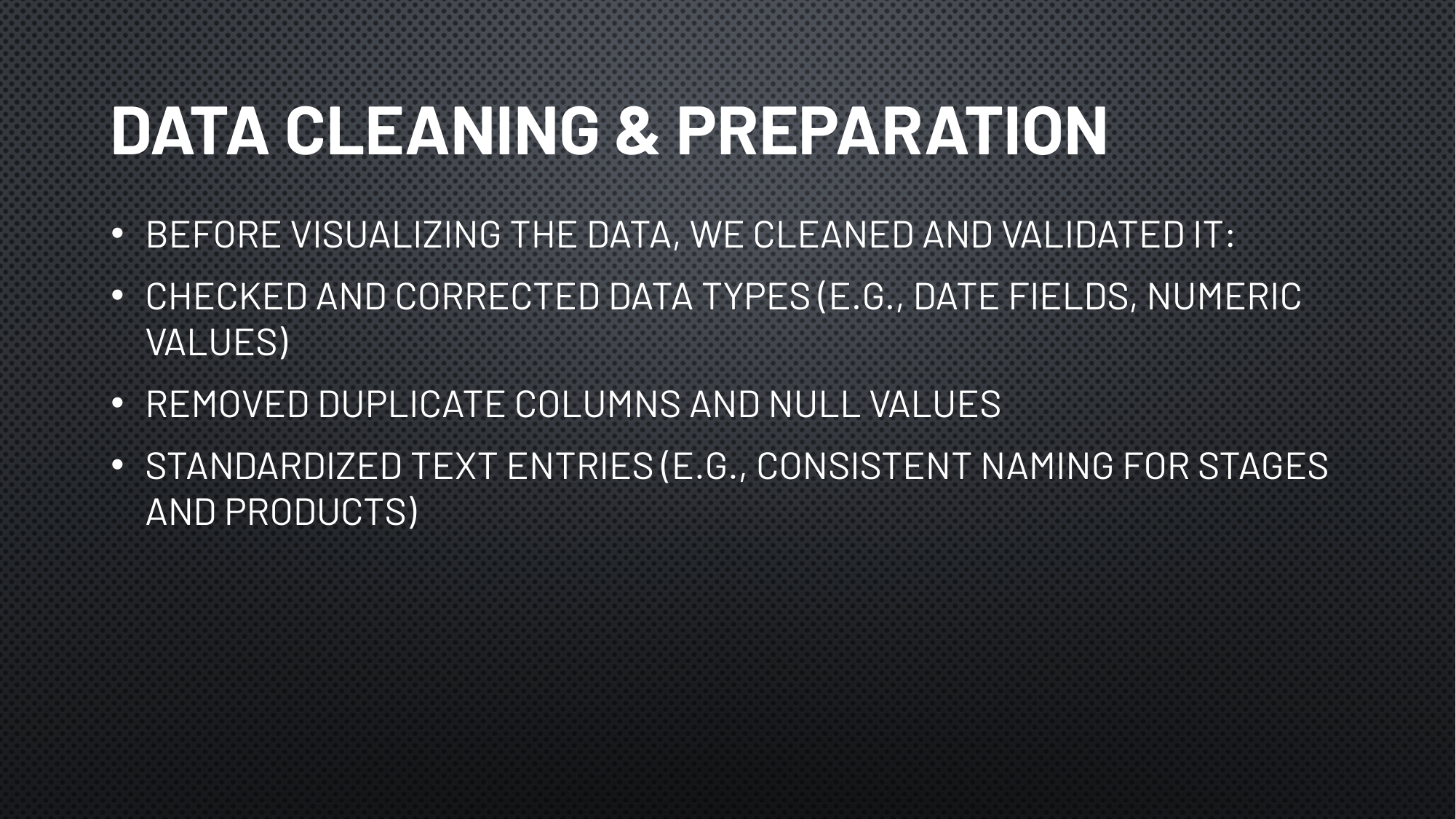

# Data Cleaning & Preparation
Before visualizing the data, we cleaned and validated it:
Checked and corrected data types (e.g., date fields, numeric values)
Removed duplicate columns and null values
Standardized text entries (e.g., consistent naming for stages and products)